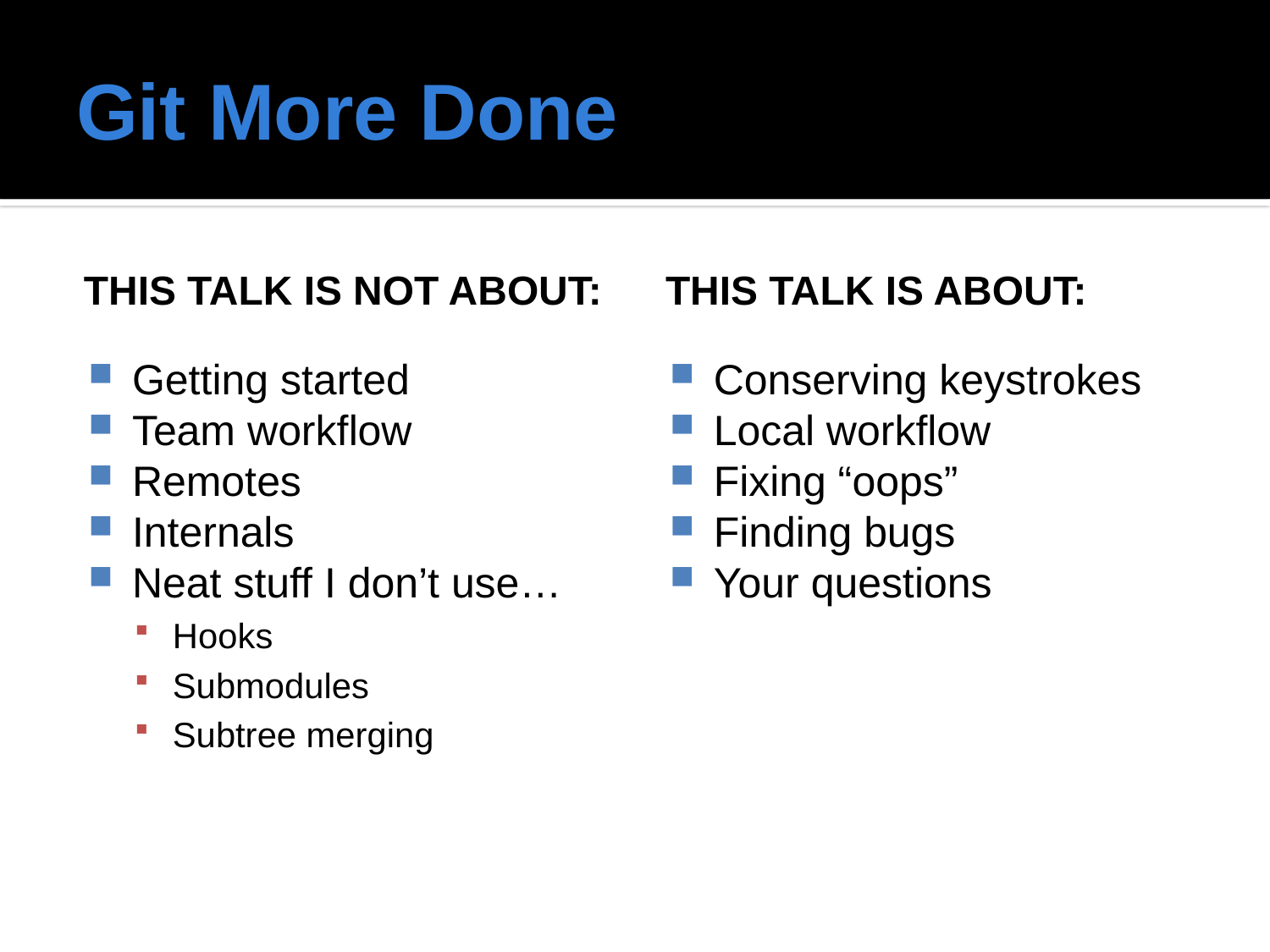

# Git More Done
This talk is not about:
This talk is about:
Getting started
Team workflow
Remotes
Internals
Neat stuff I don’t use…
Hooks
Submodules
Subtree merging
Conserving keystrokes
Local workflow
Fixing “oops”
Finding bugs
Your questions